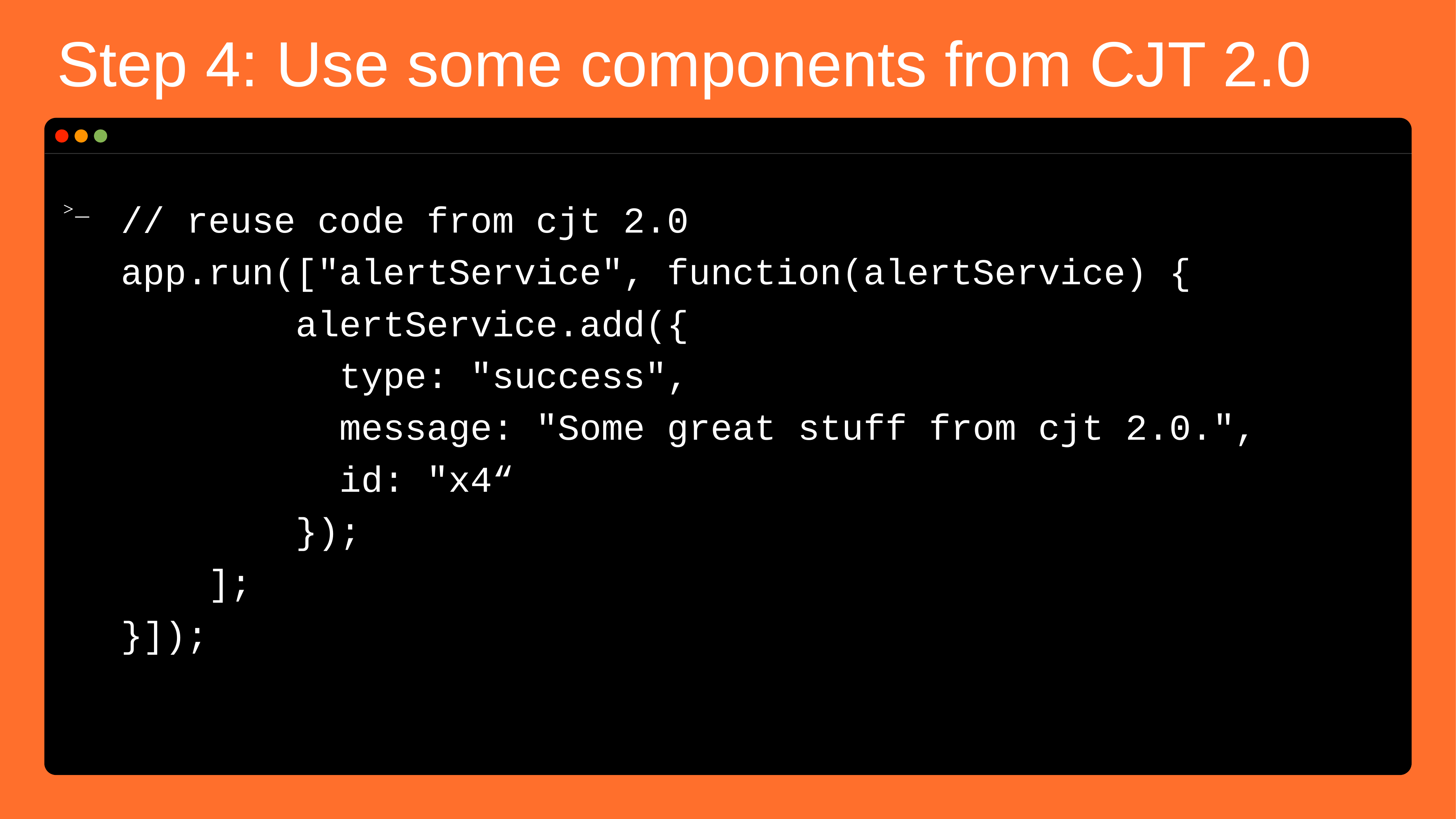

# Step 4: Use some components from CJT 2.0
// reuse code from cjt 2.0
app.run(["alertService", function(alertService) {
        alertService.add({
          type: "success",
          message: "Some great stuff from cjt 2.0.",
          id: "x4“
        });
    ];
}]);